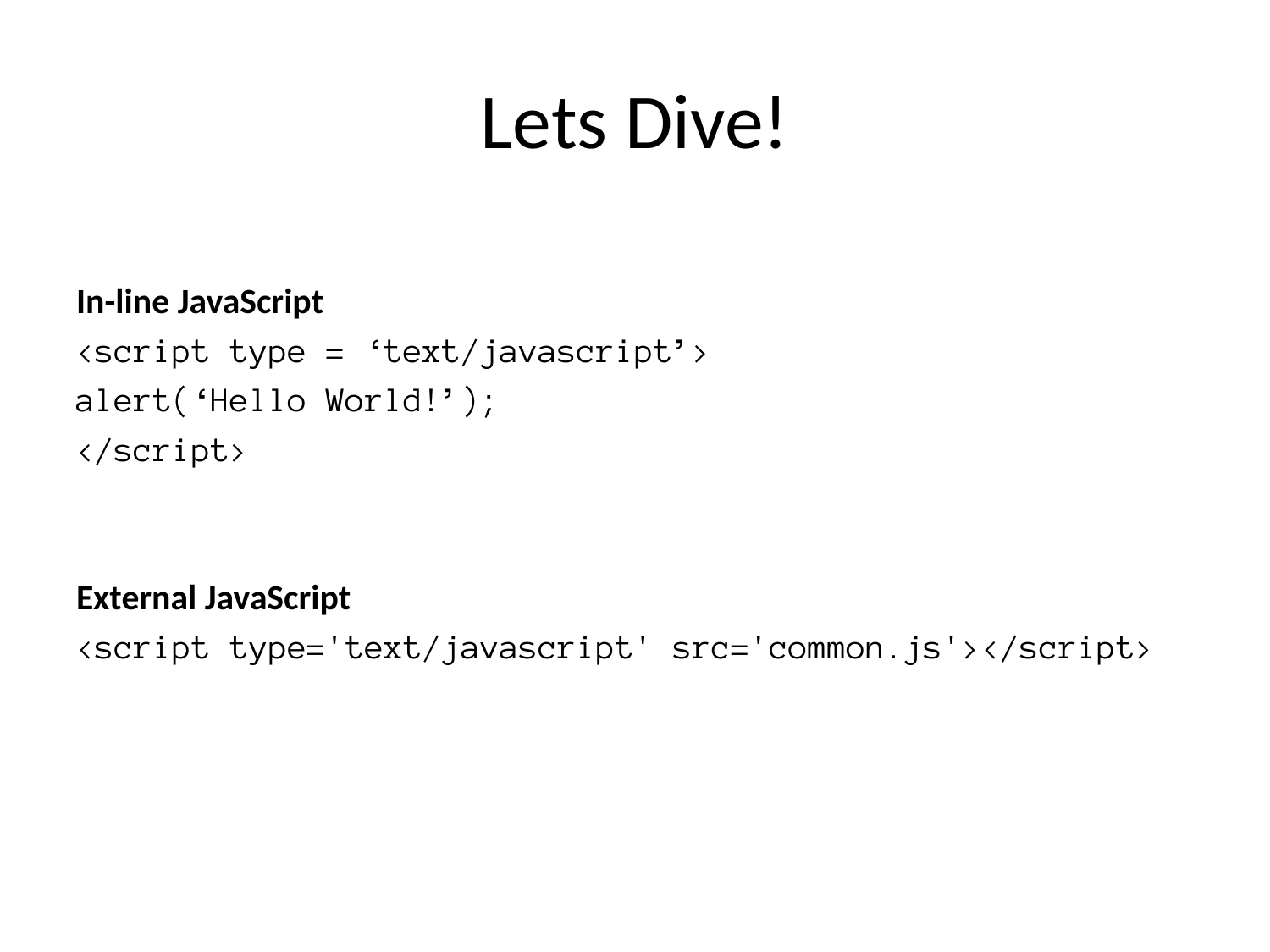

# Lets Dive!

In-line JavaScript
<script type = ‘text/javascript’>
alert(‘Hello World!’);
</script>

External JavaScript
<script type='text/javascript' src='common.js'></script>